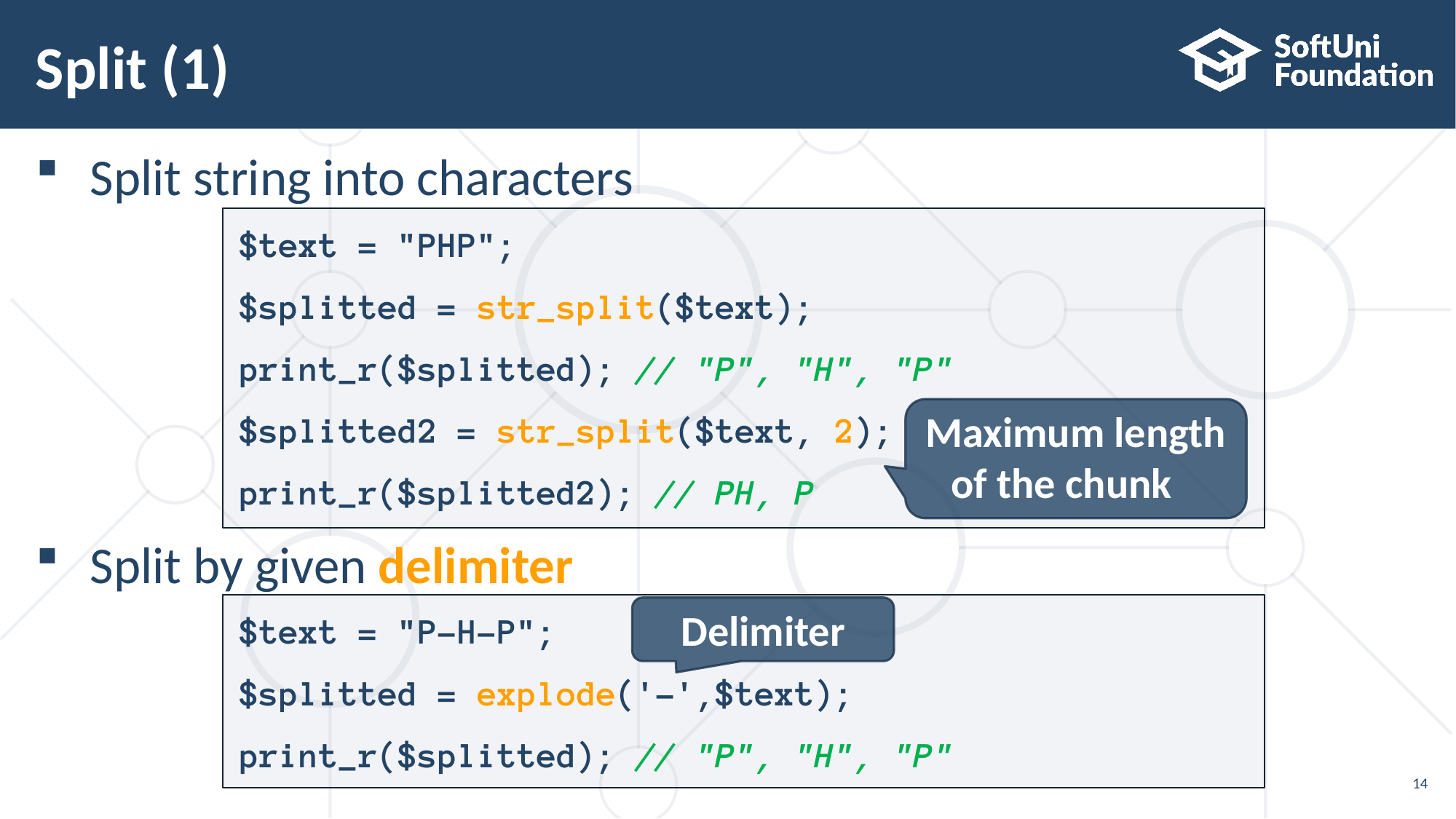

# Split (1)
Split string into characters

Split by given delimiter
$text = "PHP";
$splitted = str_split($text);
print_r($splitted); // "P", "H", "P"
$splitted2 = str_split($text, 2);
print_r($splitted2); // PH, P
Maximum length of the chunk
$text = "P-H-P";
$splitted = explode('-',$text);
print_r($splitted); // "P", "H", "P"
Delimiter
14